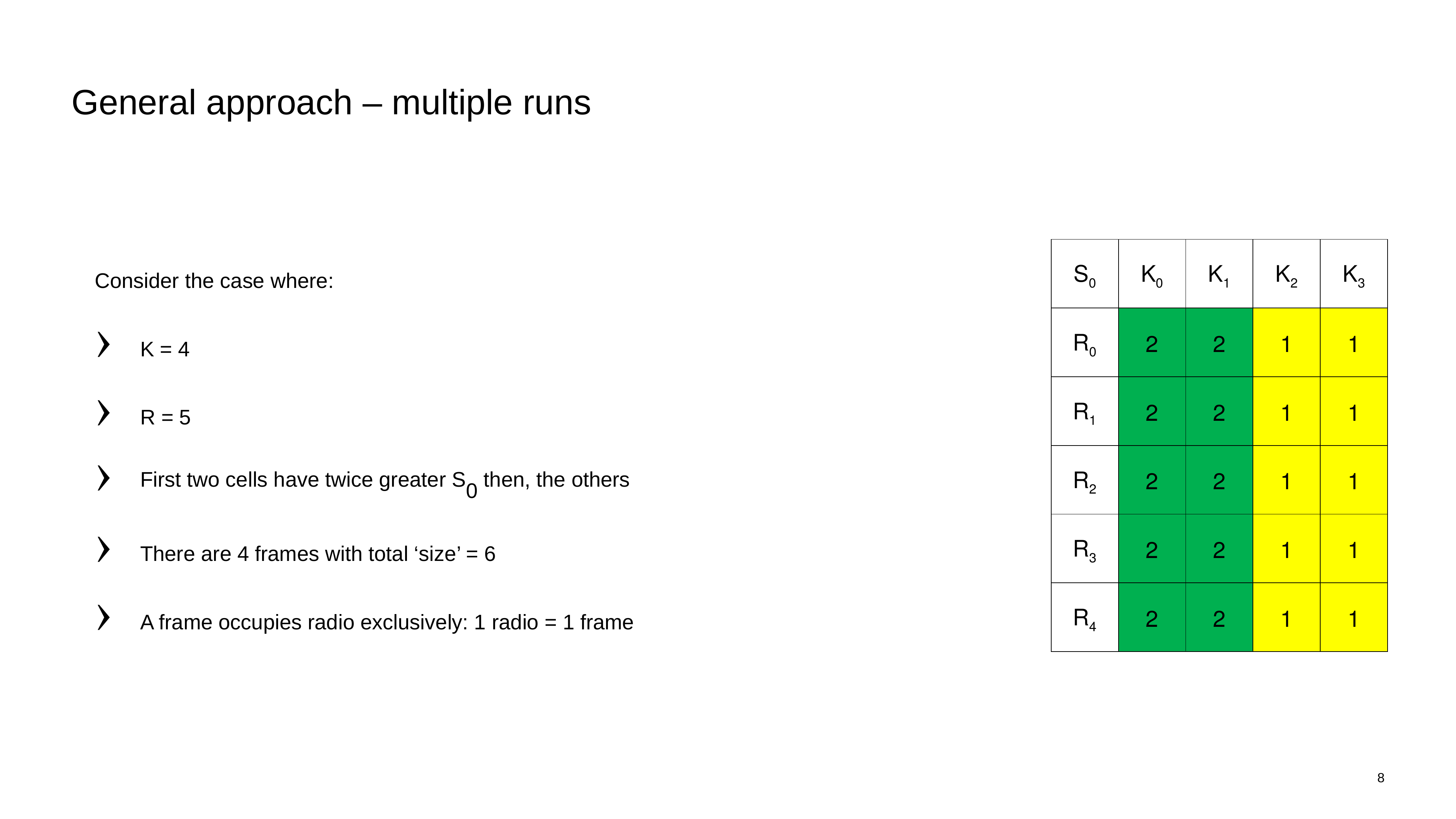

# General approach – multiple runs
| S0 | K0 | K1 | K2 | K3 |
| --- | --- | --- | --- | --- |
| R0 | 2 | 2 | 1 | 1 |
| R1 | 2 | 2 | 1 | 1 |
| R2 | 2 | 2 | 1 | 1 |
| R3 | 2 | 2 | 1 | 1 |
| R4 | 2 | 2 | 1 | 1 |
Consider the case where:
K = 4
R = 5
First two cells have twice greater S0 then, the others
There are 4 frames with total ‘size’ = 6
A frame occupies radio exclusively: 1 radio = 1 frame

8